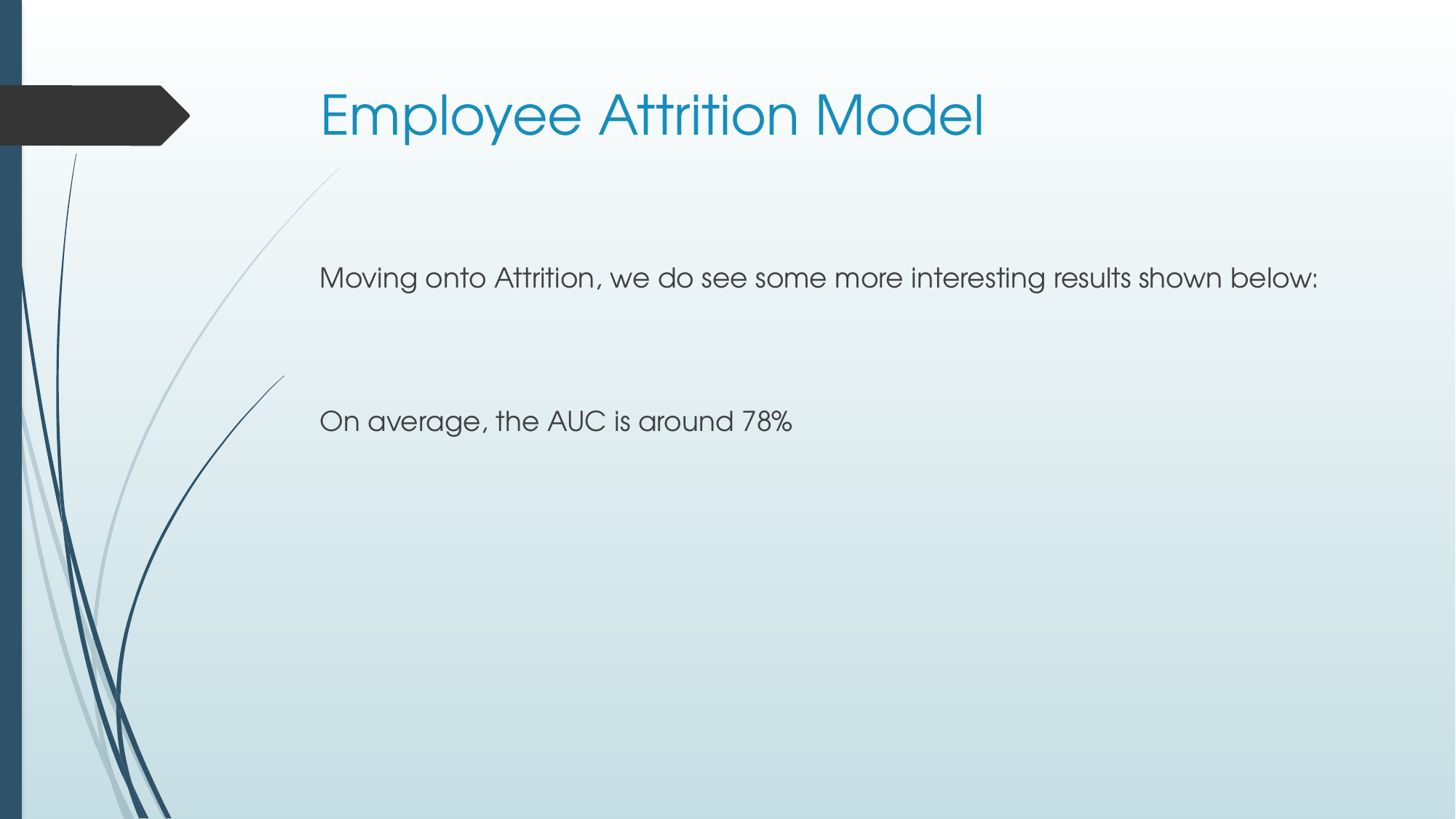

# Employee Attrition Model
Moving onto Attrition, we do see some more interesting results shown below:

On average, the AUC is around 78%